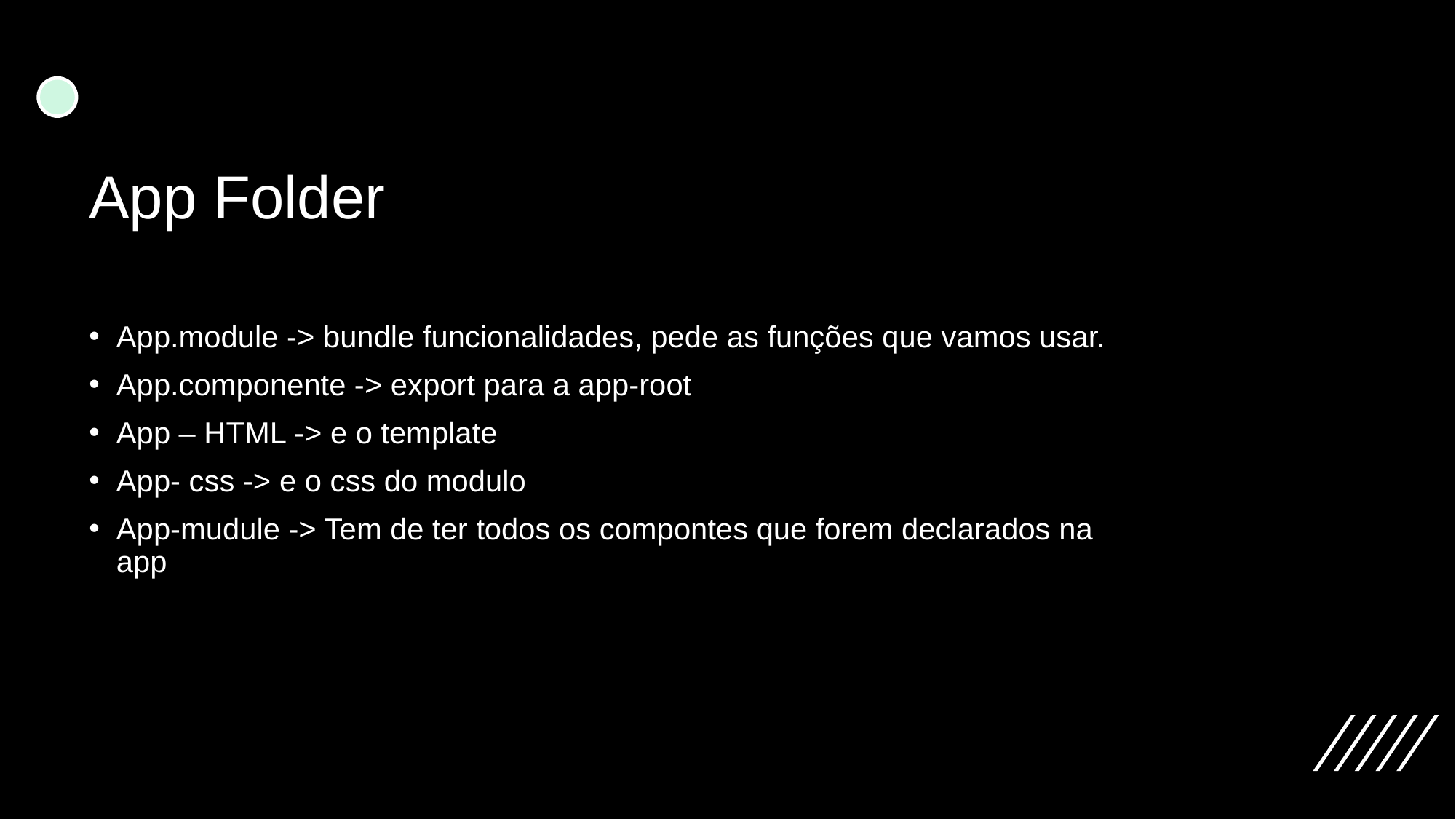

# App Folder
App.module -> bundle funcionalidades, pede as funções que vamos usar.
App.componente -> export para a app-root
App – HTML -> e o template
App- css -> e o css do modulo
App-mudule -> Tem de ter todos os compontes que forem declarados na app